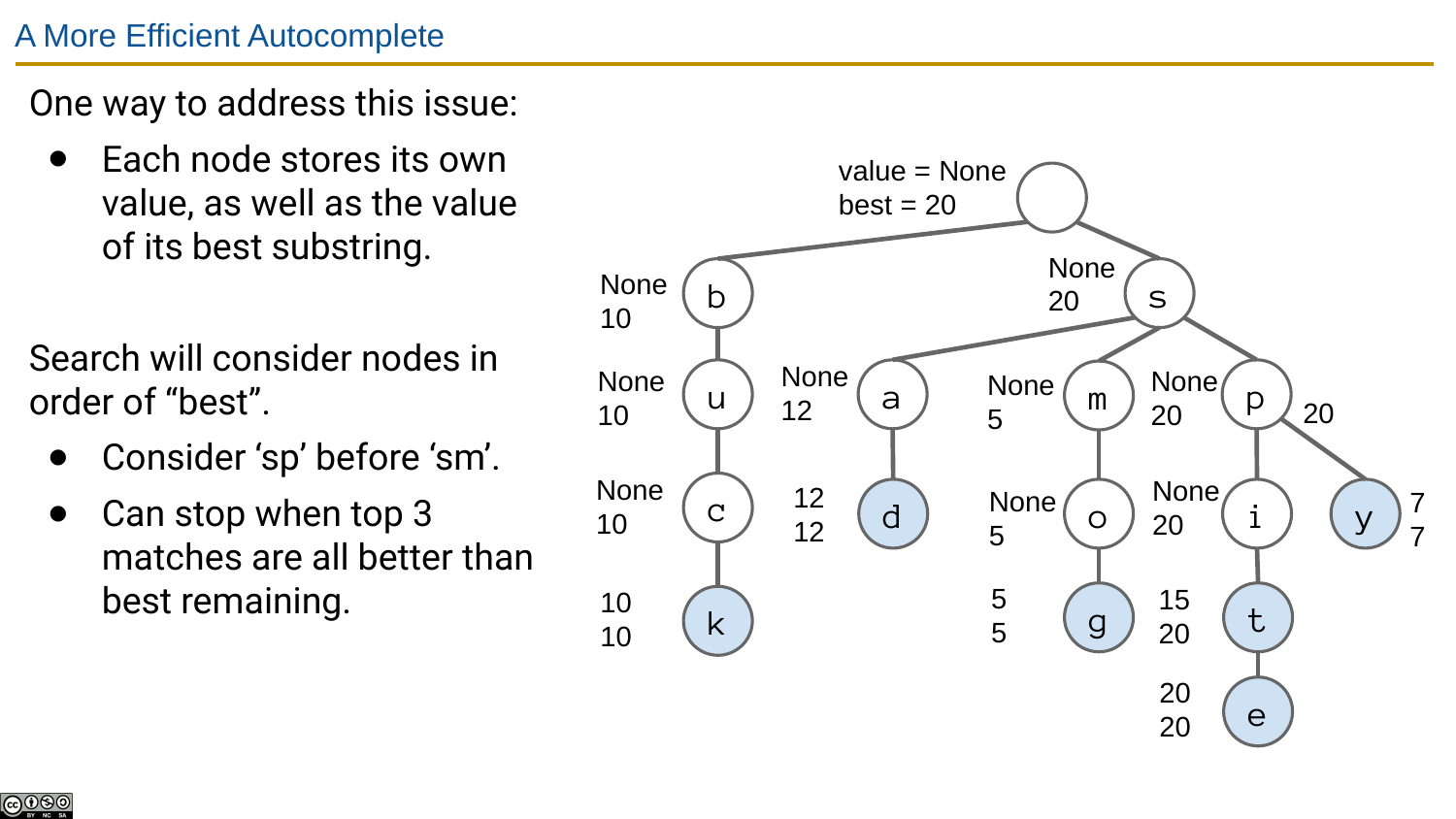

# A More Efficient Autocomplete
One way to address this issue:
Each node stores its own value, as well as the value of its best substring.

Search will consider nodes in order of “best”.
Consider ‘sp’ before ‘sm’.
Can stop when top 3 matches are all better than best remaining.

value = None
best = 20

None
20
None
10
s
b
None
12
None
10
None
20
None
5
a
p
u
m
20
None
10
None
20
12
12
None
5
7
7
c
i
d
o
y
5
5
15
20
10
10
g
t
k
20
20
e